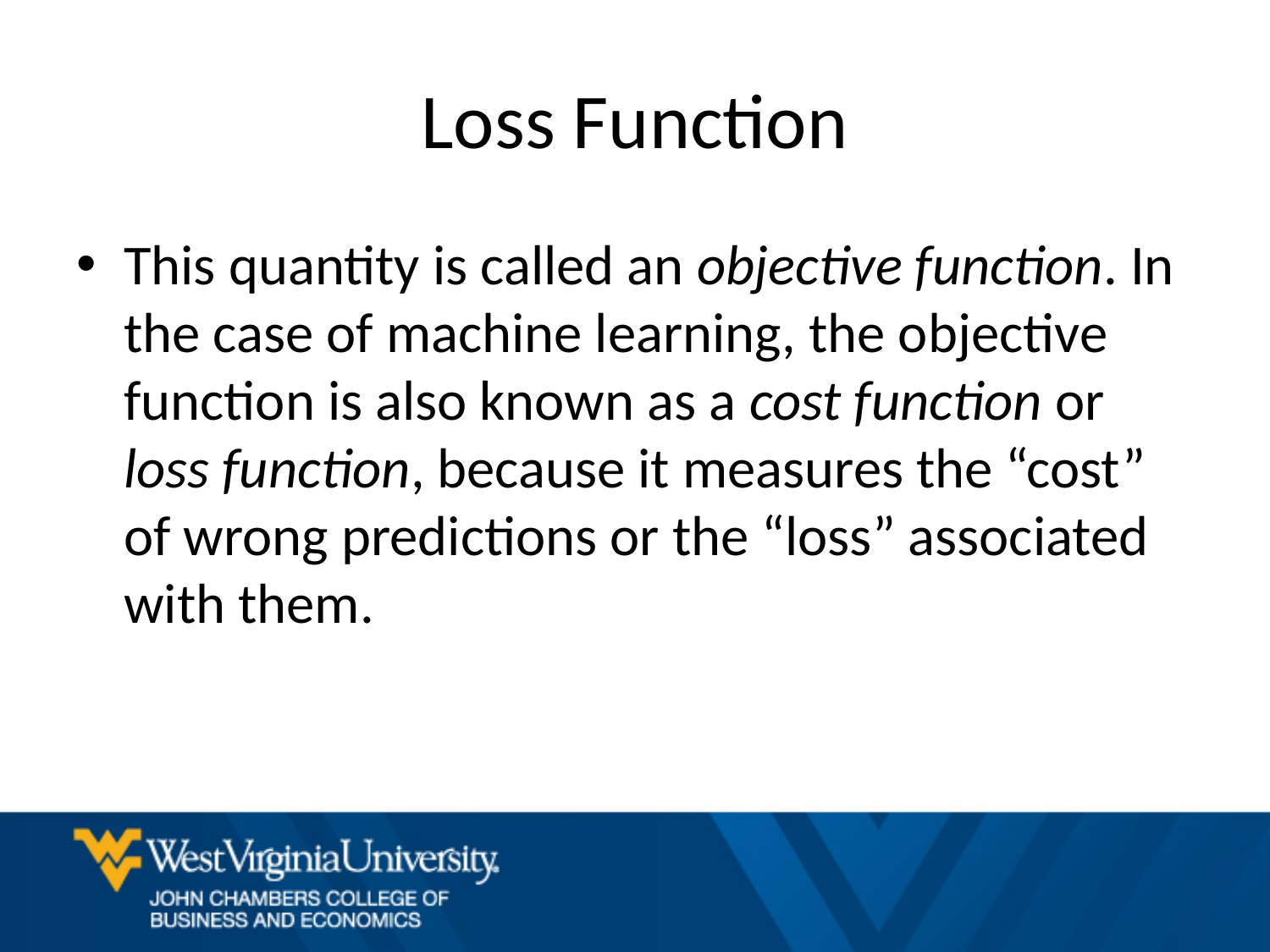

# Loss Function
This quantity is called an objective function. In the case of machine learning, the objective function is also known as a cost function or loss function, because it measures the “cost” of wrong predictions or the “loss” associated with them.